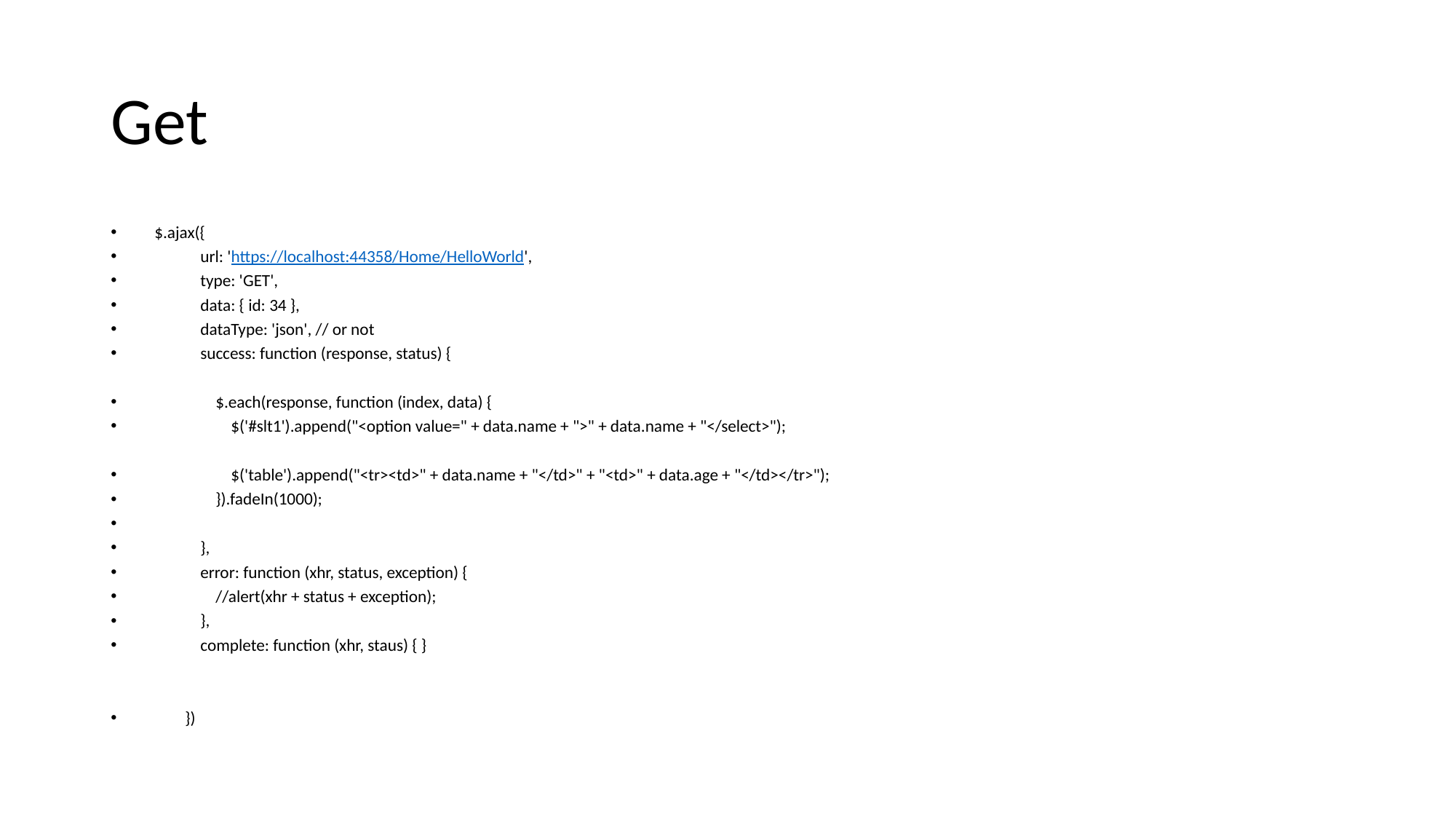

# Get
$.ajax({
            url: 'https://localhost:44358/Home/HelloWorld',
            type: 'GET',
            data: { id: 34 },
            dataType: 'json', // or not
            success: function (response, status) {

                $.each(response, function (index, data) {
                    $('#slt1').append("<option value=" + data.name + ">" + data.name + "</select>");

                    $('table').append("<tr><td>" + data.name + "</td>" + "<td>" + data.age + "</td></tr>");
                }).fadeIn(1000);

            },
            error: function (xhr, status, exception) {
                //alert(xhr + status + exception);
            },
            complete: function (xhr, staus) { }

        })